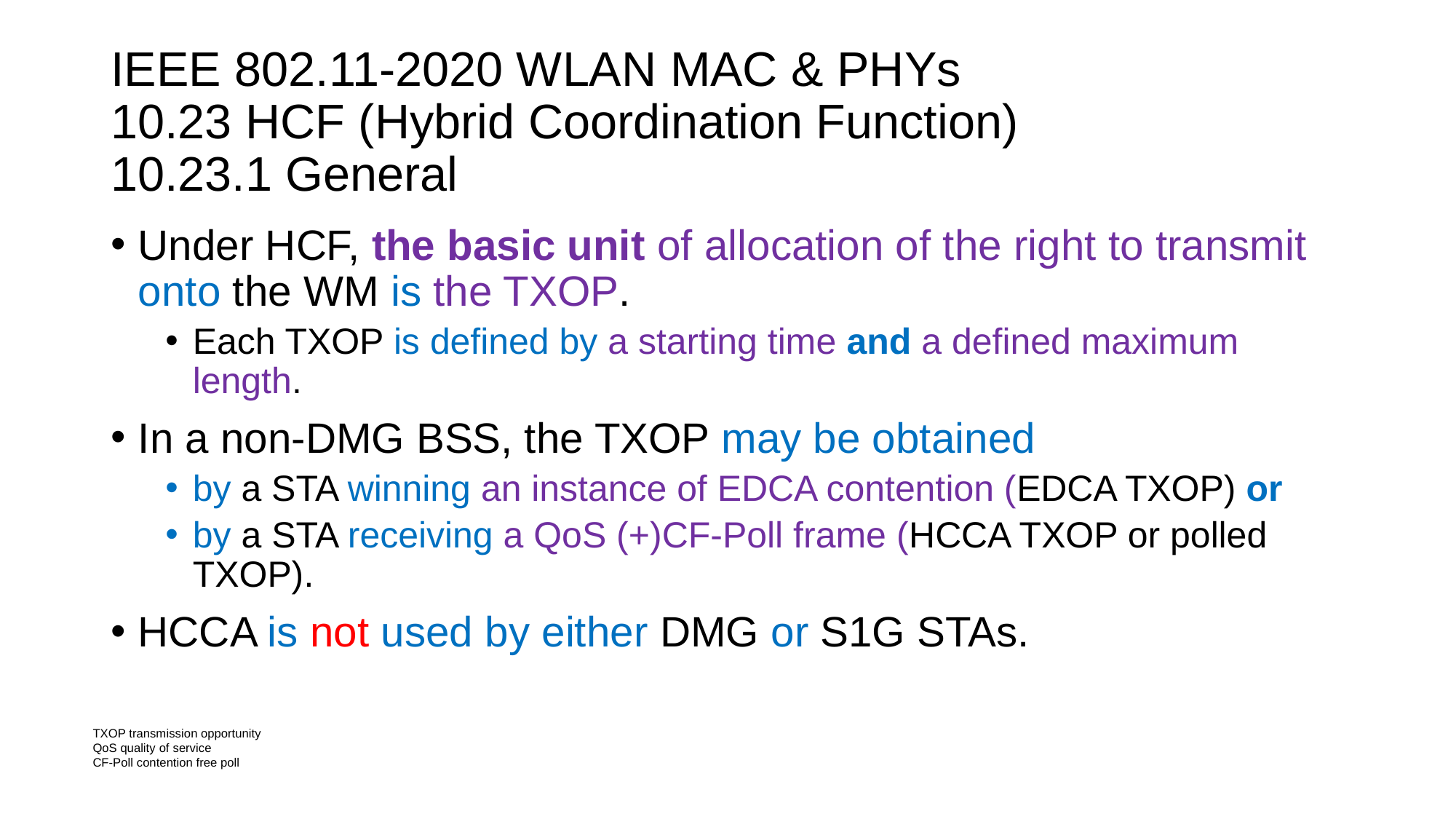

# IEEE 802.11-2020 WLAN MAC & PHYs 10.23 HCF (Hybrid Coordination Function) 10.23.1 General
Under HCF, the basic unit of allocation of the right to transmit onto the WM is the TXOP.
Each TXOP is defined by a starting time and a defined maximum length.
In a non-DMG BSS, the TXOP may be obtained
by a STA winning an instance of EDCA contention (EDCA TXOP) or
by a STA receiving a QoS (+)CF-Poll frame (HCCA TXOP or polled TXOP).
HCCA is not used by either DMG or S1G STAs.
TXOP transmission opportunity
QoS quality of service
CF-Poll contention free poll